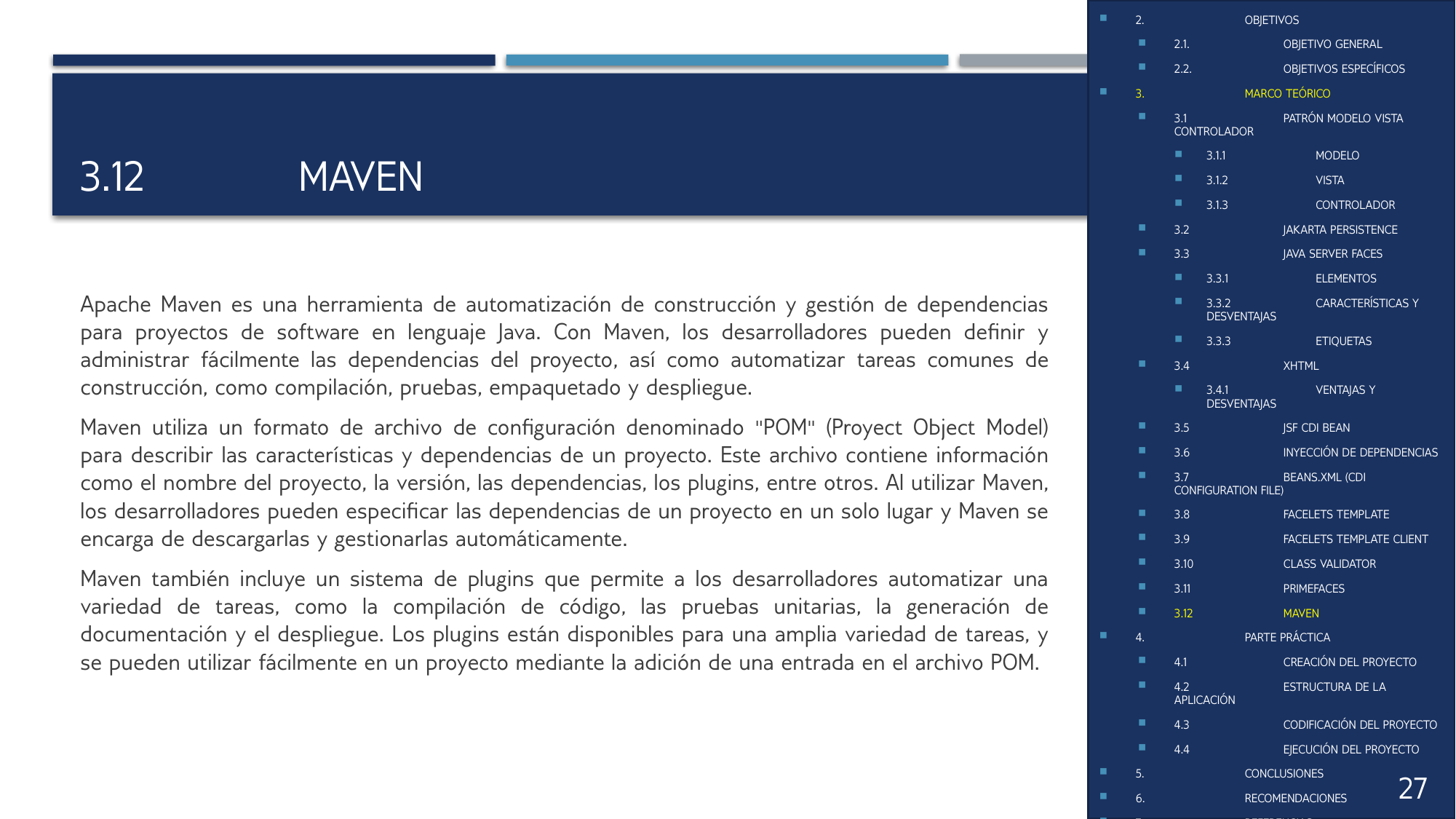

1.	INTRODUCCIÓN
2.	OBJETIVOS
2.1.	OBJETIVO GENERAL
2.2.	OBJETIVOS ESPECÍFICOS
3.	MARCO TEÓRICO
3.1	PATRÓN MODELO VISTA CONTROLADOR
3.1.1	MODELO
3.1.2	VISTA
3.1.3	CONTROLADOR
3.2	JAKARTA PERSISTENCE
3.3	JAVA SERVER FACES
3.3.1	ELEMENTOS
3.3.2	CARACTERÍSTICAS Y DESVENTAJAS
3.3.3	ETIQUETAS
3.4	XHTML
3.4.1	VENTAJAS Y DESVENTAJAS
3.5	JSF CDI BEAN
3.6	INYECCIÓN DE DEPENDENCIAS
3.7	BEANS.XML (CDI CONFIGURATION FILE)
3.8	FACELETS TEMPLATE
3.9	FACELETS TEMPLATE CLIENT
3.10	CLASS VALIDATOR
3.11	PRIMEFACES
3.12	MAVEN
4.	PARTE PRÁCTICA
4.1	CREACIÓN DEL PROYECTO
4.2	ESTRUCTURA DE LA APLICACIÓN
4.3	CODIFICACIÓN DEL PROYECTO
4.4	EJECUCIÓN DEL PROYECTO
5.	CONCLUSIONES
6.	RECOMENDACIONES
7.	REFERENCIAS
# 3.12		MAVEN
Apache Maven es una herramienta de automatización de construcción y gestión de dependencias para proyectos de software en lenguaje Java. Con Maven, los desarrolladores pueden definir y administrar fácilmente las dependencias del proyecto, así como automatizar tareas comunes de construcción, como compilación, pruebas, empaquetado y despliegue.
Maven utiliza un formato de archivo de configuración denominado "POM" (Proyect Object Model) para describir las características y dependencias de un proyecto. Este archivo contiene información como el nombre del proyecto, la versión, las dependencias, los plugins, entre otros. Al utilizar Maven, los desarrolladores pueden especificar las dependencias de un proyecto en un solo lugar y Maven se encarga de descargarlas y gestionarlas automáticamente.
Maven también incluye un sistema de plugins que permite a los desarrolladores automatizar una variedad de tareas, como la compilación de código, las pruebas unitarias, la generación de documentación y el despliegue. Los plugins están disponibles para una amplia variedad de tareas, y se pueden utilizar fácilmente en un proyecto mediante la adición de una entrada en el archivo POM.
27
14
13
6